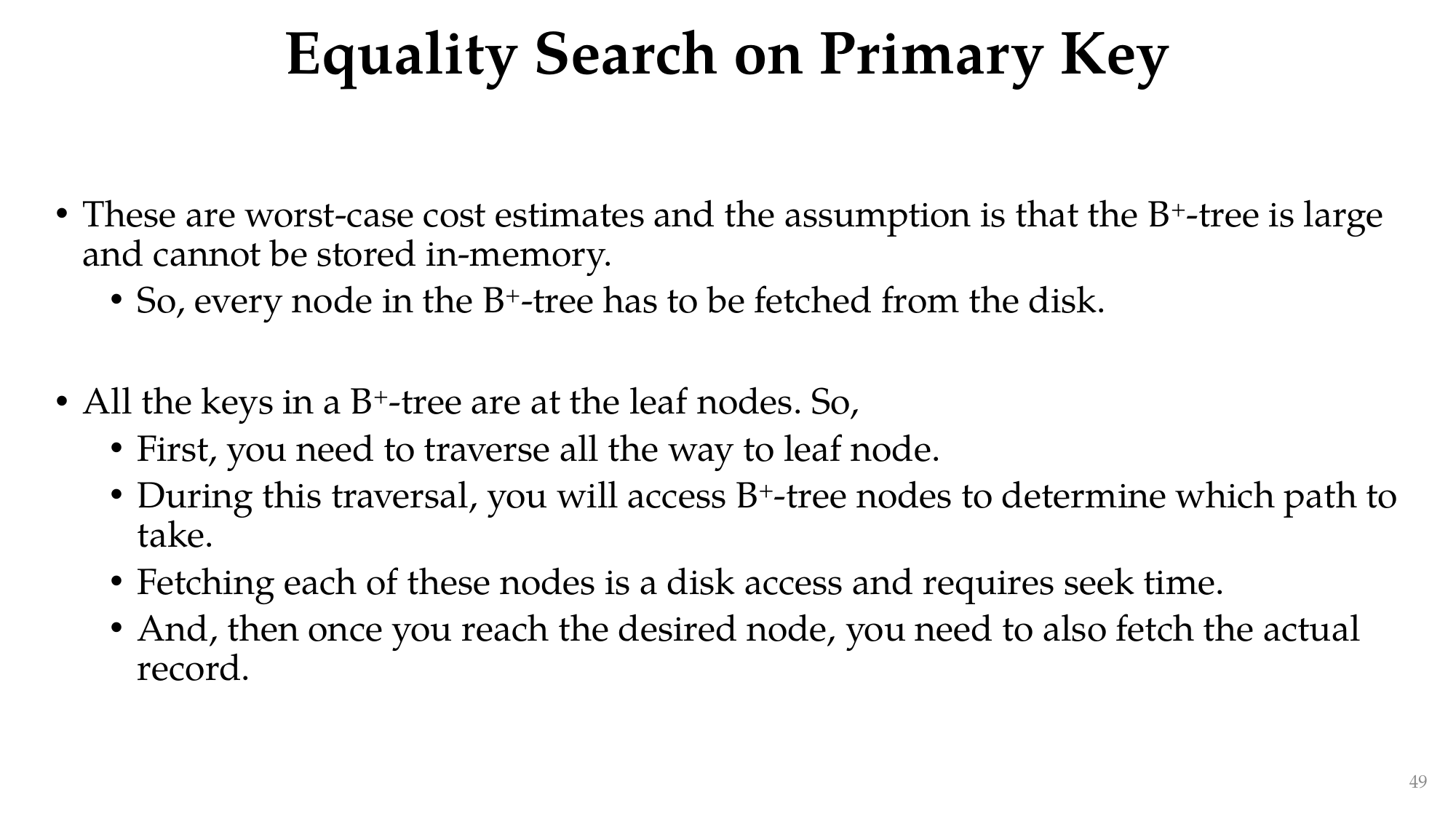

# Equality Search on Primary Key
These are worst-case cost estimates and the assumption is that the B+-tree is large and cannot be stored in-memory.
So, every node in the B+-tree has to be fetched from the disk.

All the keys in a B+-tree are at the leaf nodes. So,
First, you need to traverse all the way to leaf node.
During this traversal, you will access B+-tree nodes to determine which path to take.
Fetching each of these nodes is a disk access and requires seek time.
And, then once you reach the desired node, you need to also fetch the actual record.
49